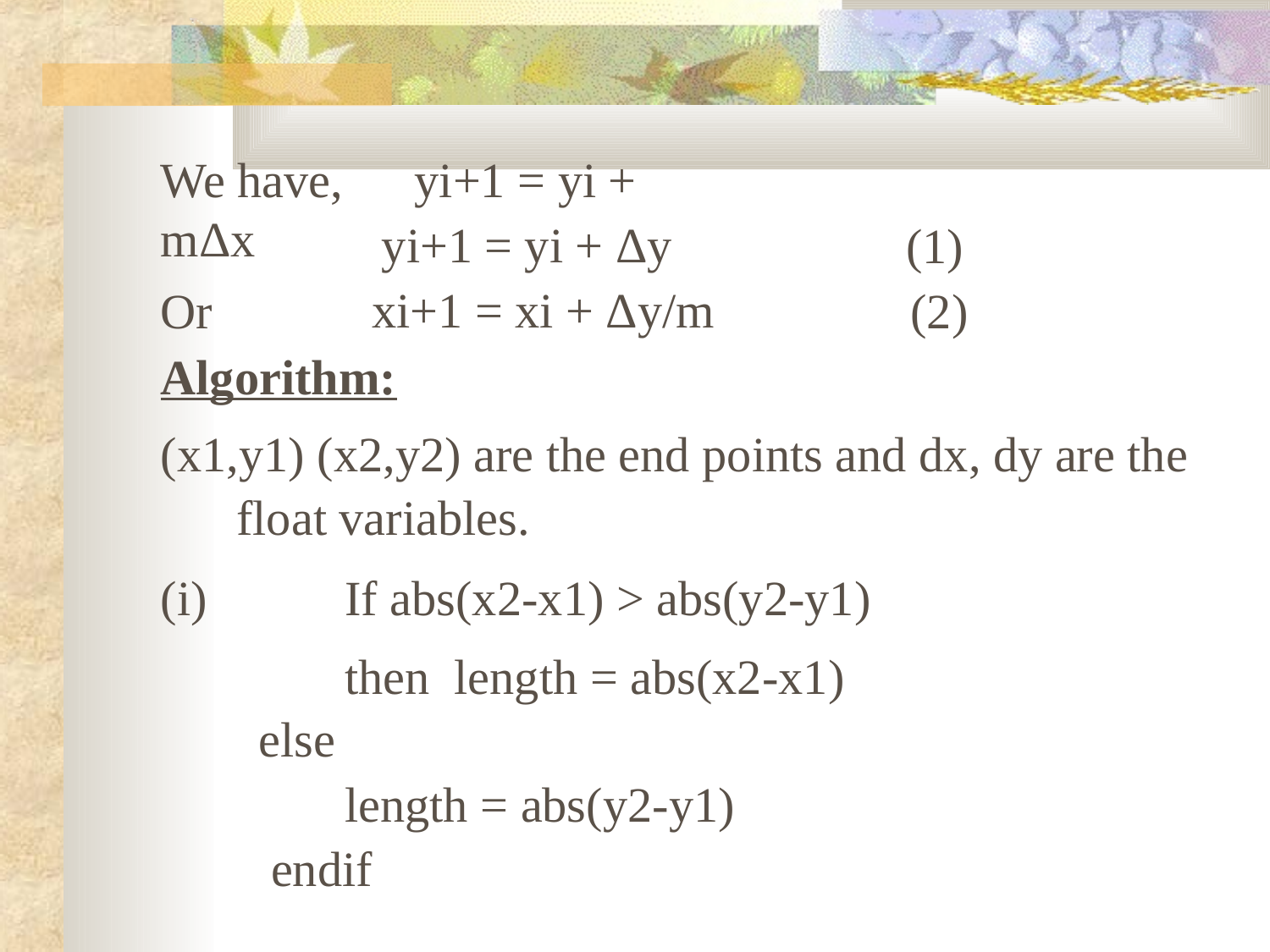

We have,	yi+1 = yi + mΔx
yi+1 = yi + Δy  xi+1 = xi + Δy/m
(1)
(2)
Or
Algorithm:
(x1,y1) (x2,y2) are the end points and dx, dy are the  float variables.
(i)	If abs(x2-x1) > abs(y2-y1) then  length = abs(x2-x1)
else
length = abs(y2-y1)  endif